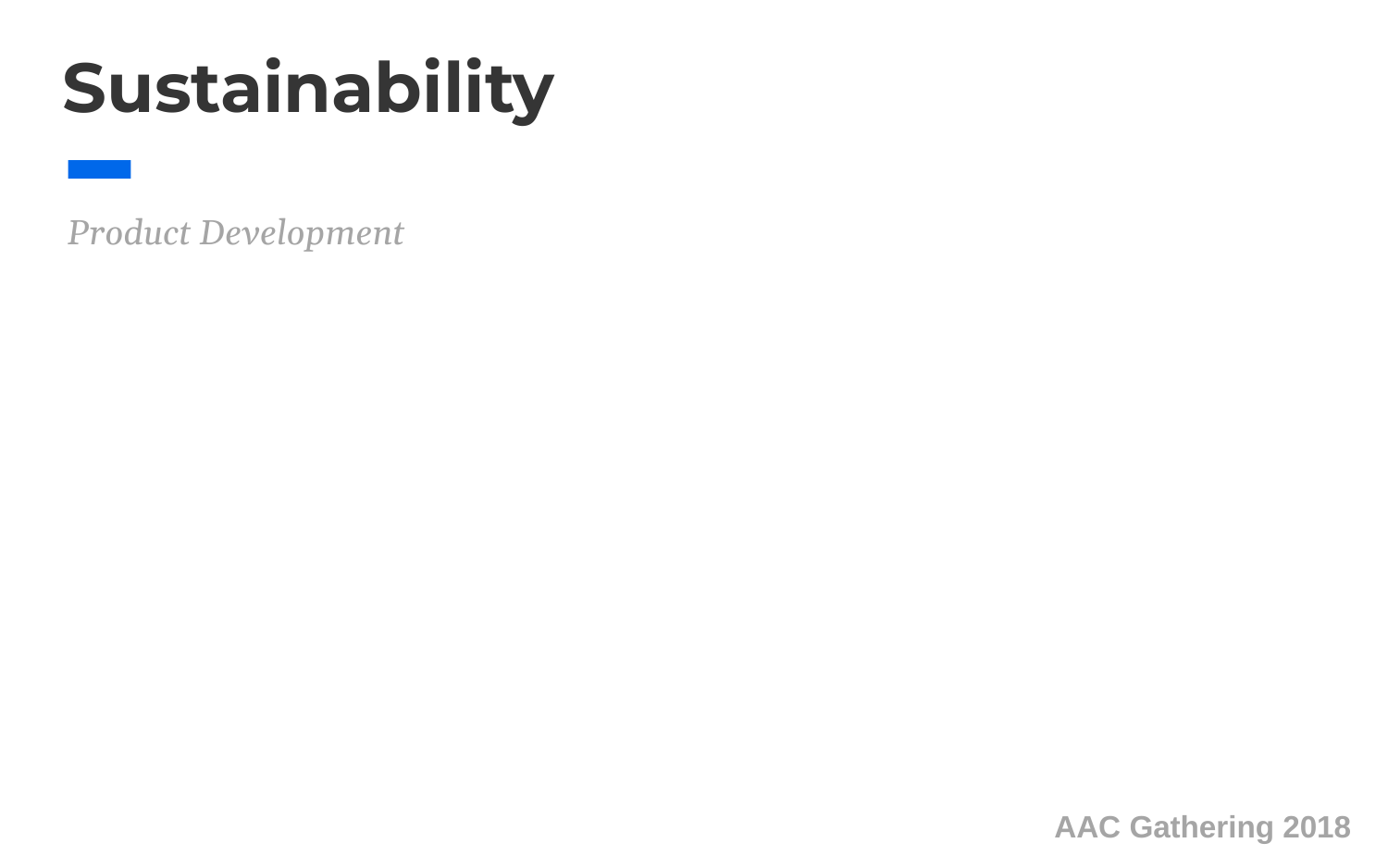

# Sustainability
Product Development

AAC Gathering 2018